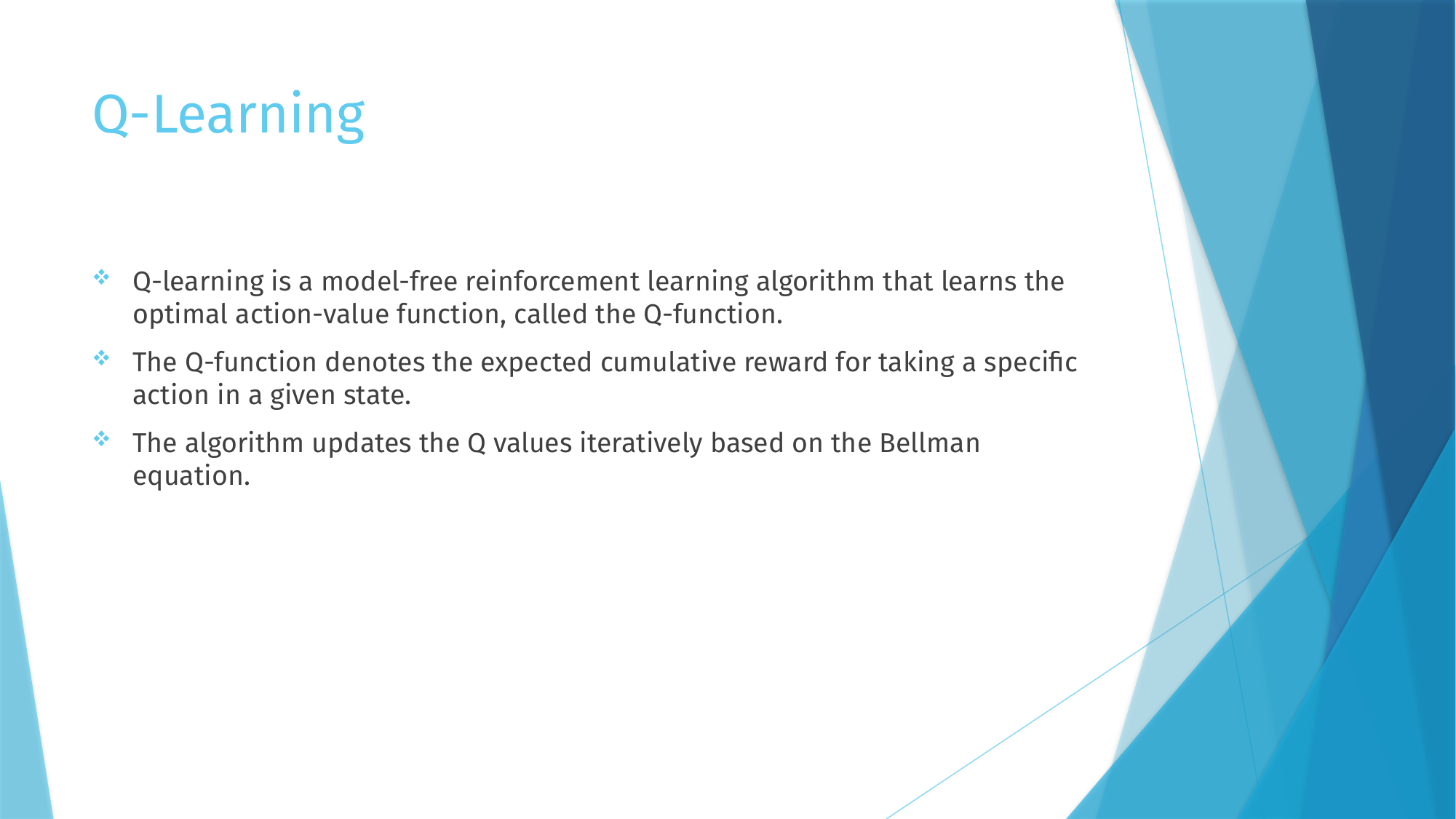

# Q-Learning
Q-learning is a model-free reinforcement learning algorithm that learns the optimal action-value function, called the Q-function.
The Q-function denotes the expected cumulative reward for taking a specific action in a given state.
The algorithm updates the Q values iteratively based on the Bellman equation.